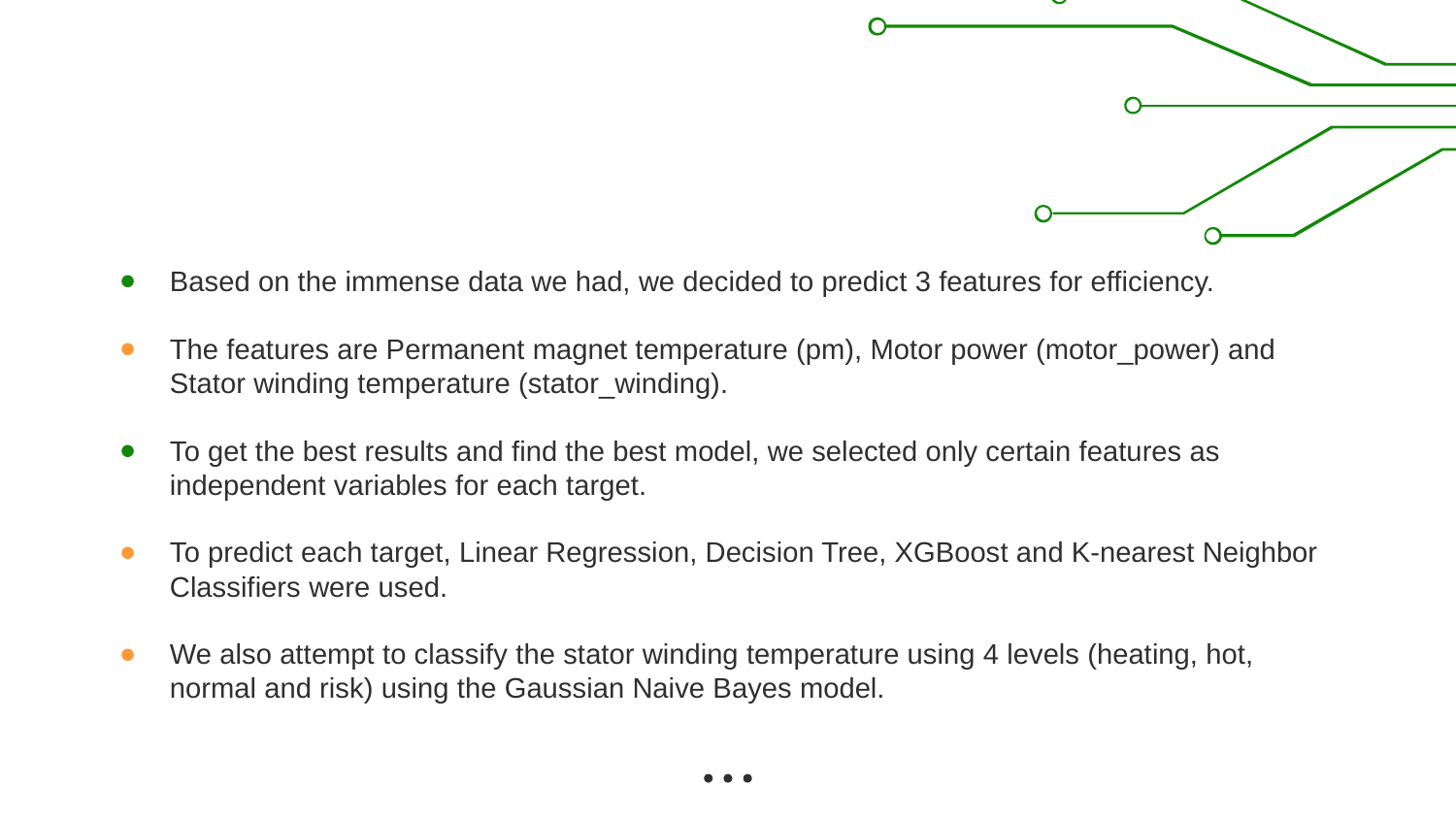

Based on the immense data we had, we decided to predict 3 features for efficiency.

The features are Permanent magnet temperature (pm), Motor power (motor_power) and Stator winding temperature (stator_winding).

To get the best results and find the best model, we selected only certain features as independent variables for each target.

To predict each target, Linear Regression, Decision Tree, XGBoost and K-nearest Neighbor Classifiers were used.

We also attempt to classify the stator winding temperature using 4 levels (heating, hot, normal and risk) using the Gaussian Naive Bayes model.